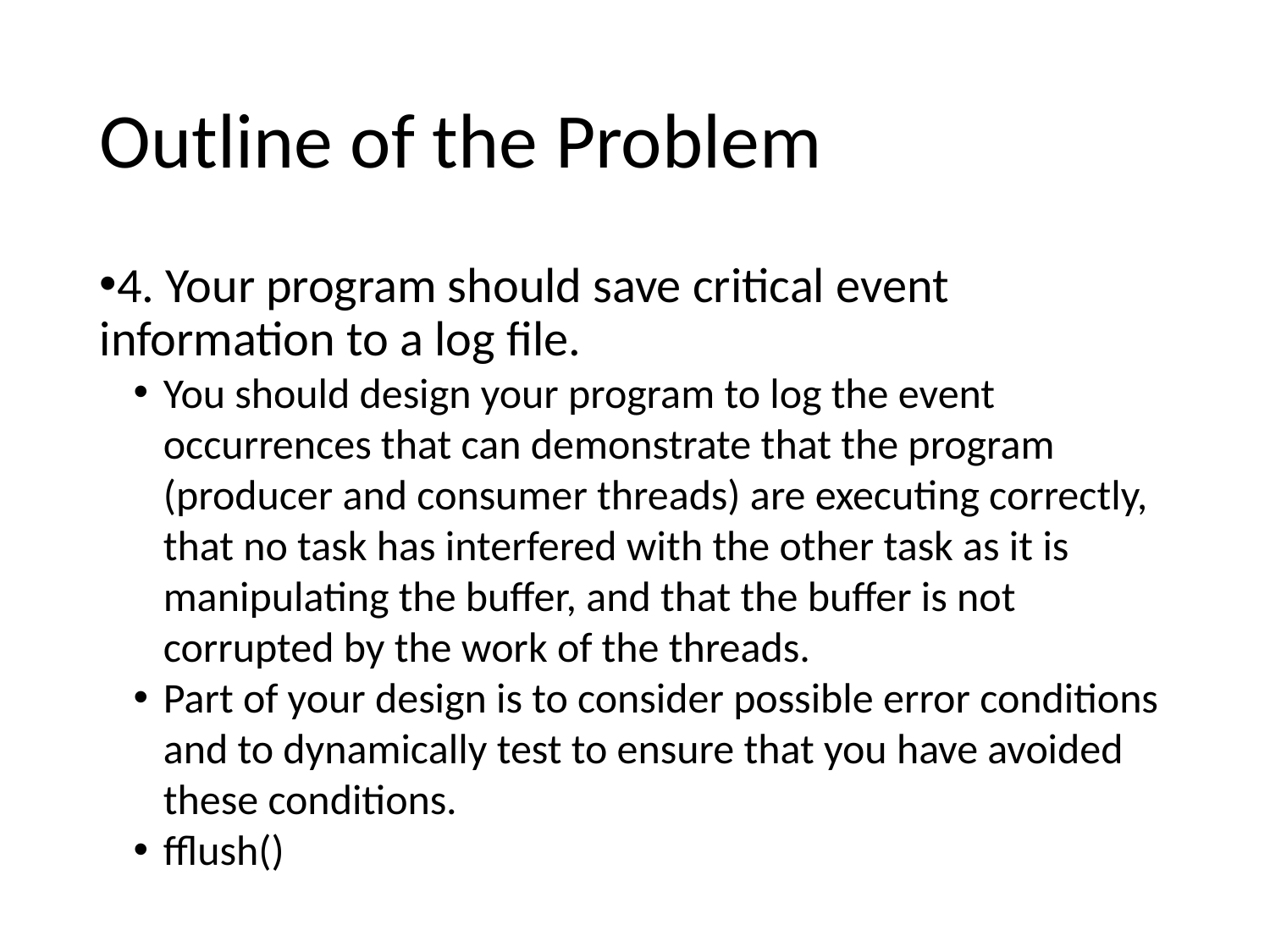

Outline of the Problem
4. Your program should save critical event information to a log file.
You should design your program to log the event occurrences that can demonstrate that the program (producer and consumer threads) are executing correctly, that no task has interfered with the other task as it is manipulating the buffer, and that the buffer is not corrupted by the work of the threads.
Part of your design is to consider possible error conditions and to dynamically test to ensure that you have avoided these conditions.
fflush()